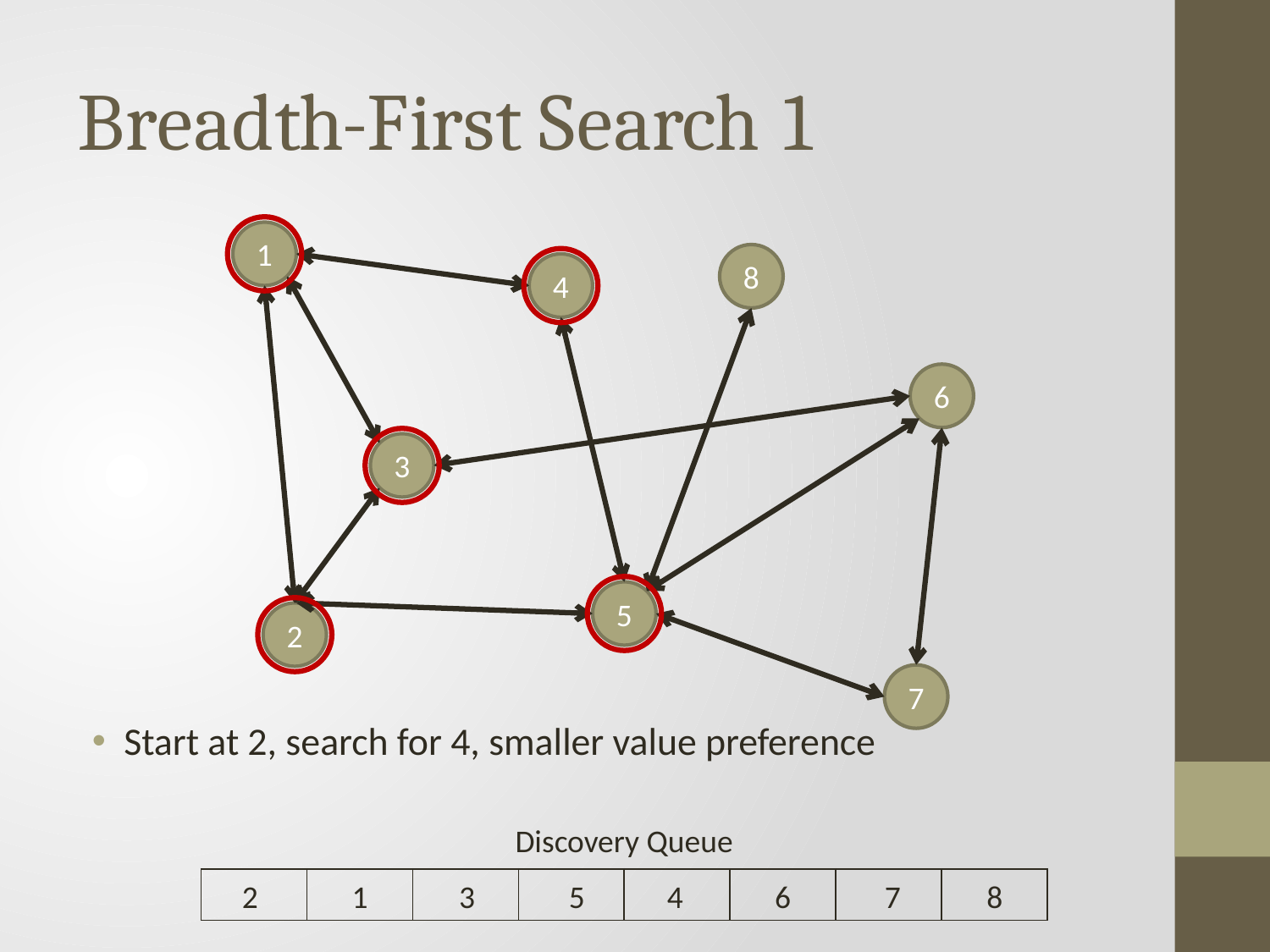

# Breadth-First Search 1

Start at 2, search for 4, smaller value preference
1
8

4
6

3

5

2
7
Discovery Queue
|  |  |  |  |  |  |  |  |
| --- | --- | --- | --- | --- | --- | --- | --- |
2
1
3
5
4
6
7
8